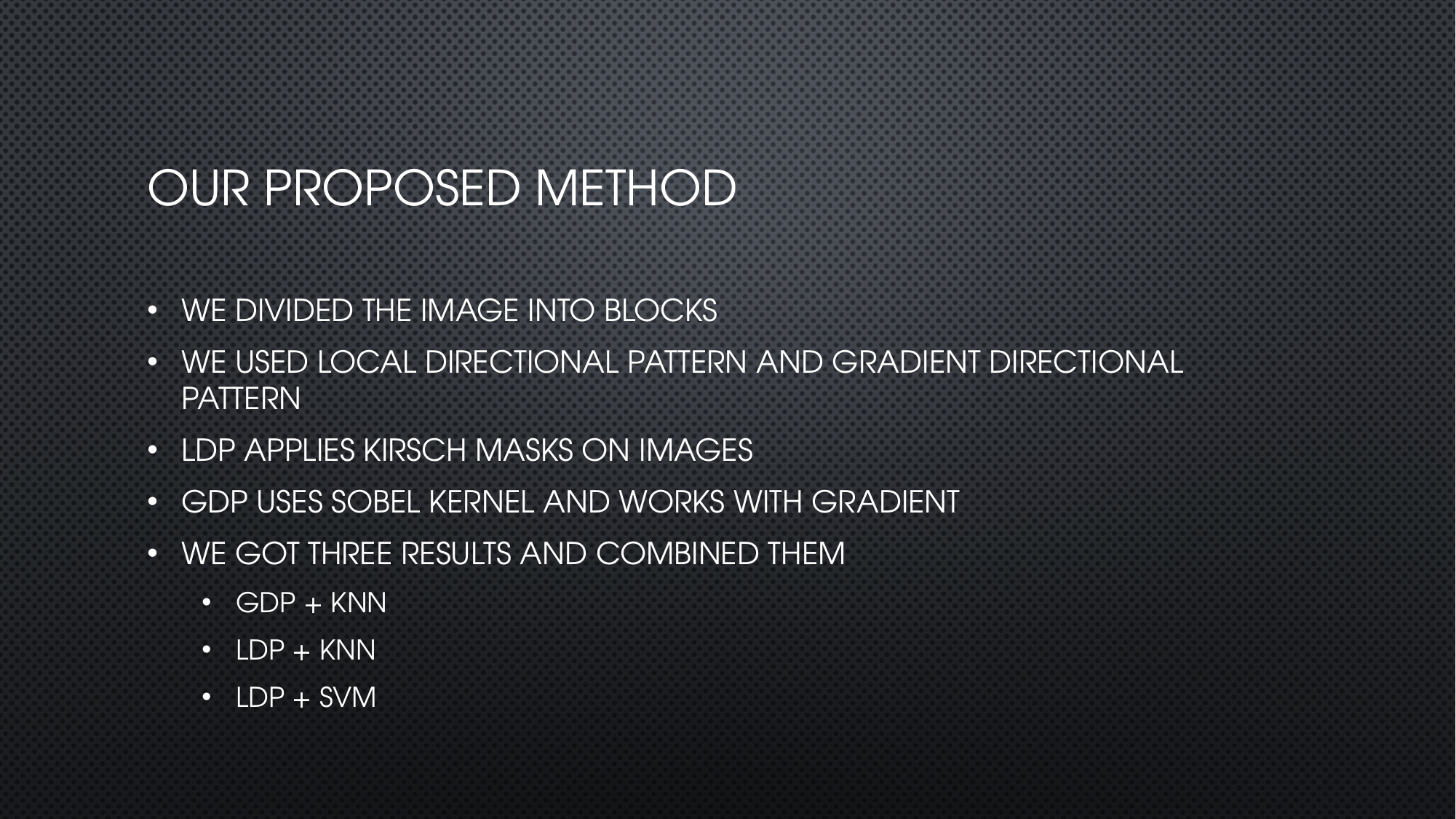

# Our proposed Method
We divided the image into blocks
We used Local Directional Pattern and Gradient Directional Pattern
LDP applies Kirsch Masks on Images
GDP uses Sobel Kernel and works with Gradient
We Got THREE results and Combined them
GDP + KNN
LDP + KNN
LDP + SVM